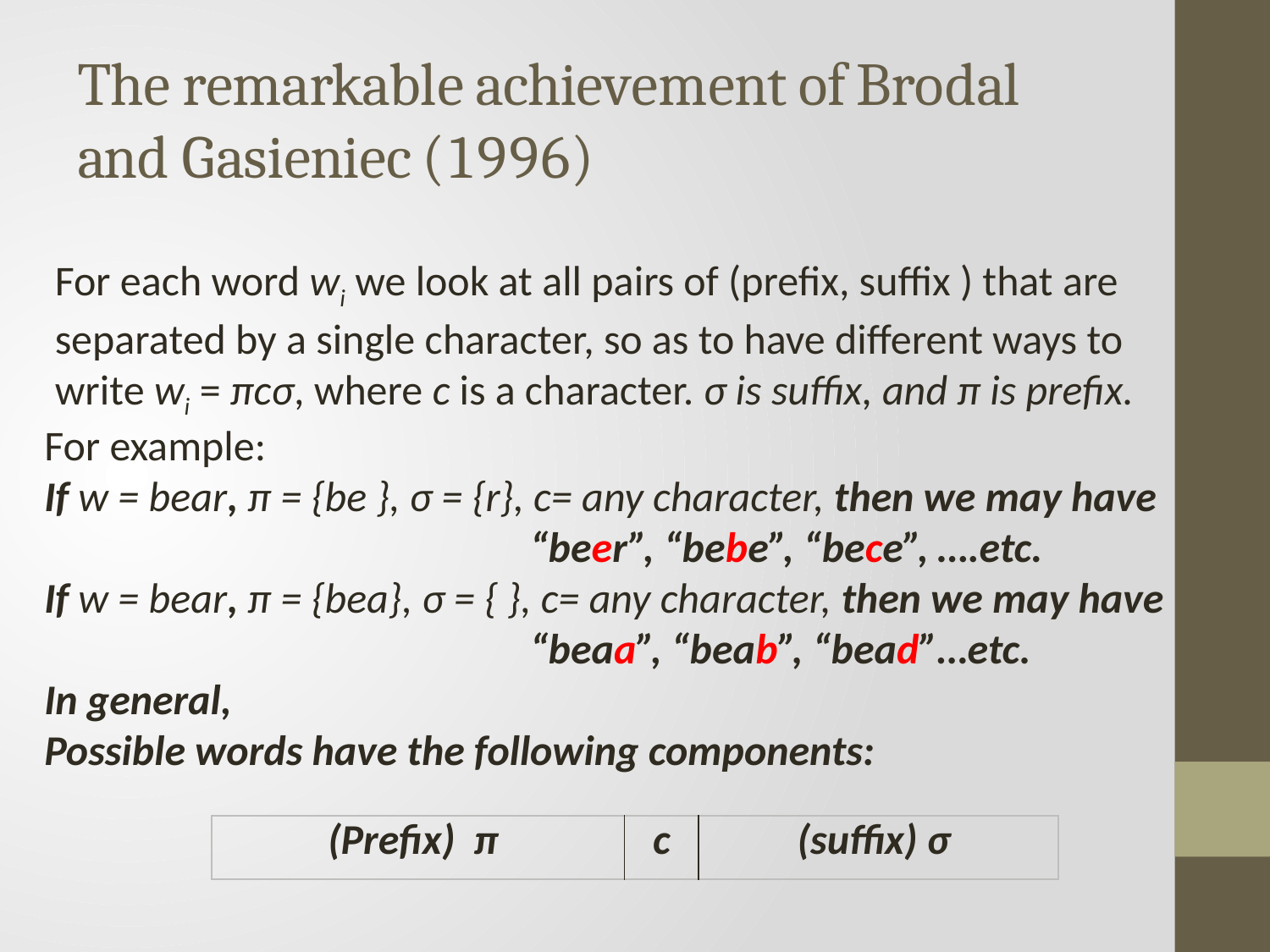

# The remarkable achievement of Brodal and Gasieniec (1996)
For each word wi we look at all pairs of (prefix, suffix ) that are separated by a single character, so as to have different ways to write wi = πcσ, where c is a character. σ is suffix, and π is prefix.
For example:
If w = bear, π = {be }, σ = {r}, c= any character, then we may have
                                                   “beer”, “bebe”, “bece”, ….etc.
If w = bear, π = {bea}, σ = { }, c= any character, then we may have
                                                   “beaa”, “beab”, “bead”…etc.

In general,
Possible words have the following components:
| (Prefix) π | c | (suffix) σ |
| --- | --- | --- |